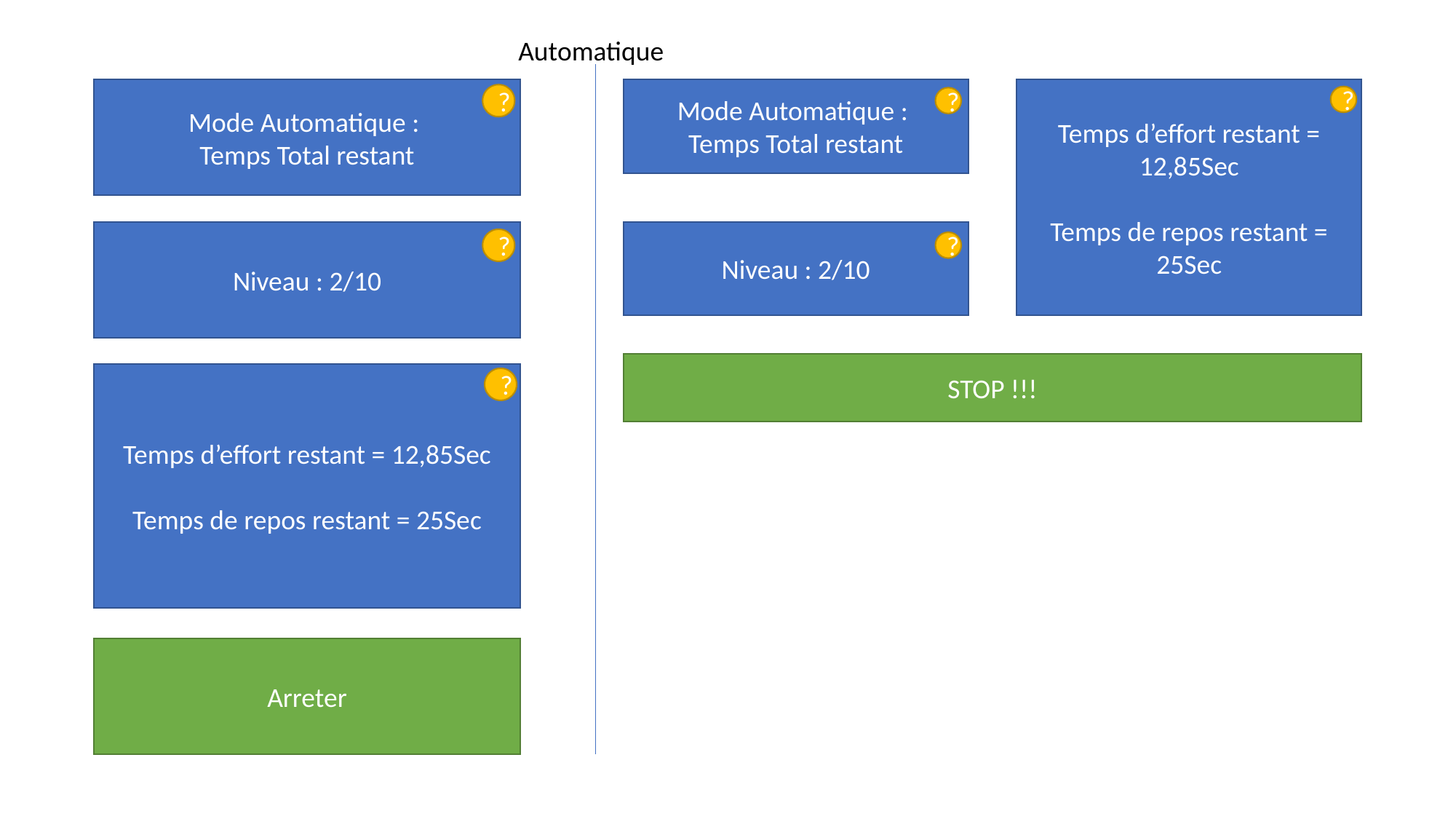

Automatique
Mode Automatique :
Temps Total restant
Mode Automatique :
Temps Total restant
Temps d’effort restant = 12,85Sec

Temps de repos restant = 25Sec
?
?
?
Niveau : 2/10
Niveau : 2/10
?
?
STOP !!!
Temps d’effort restant = 12,85Sec

Temps de repos restant = 25Sec
?
Arreter